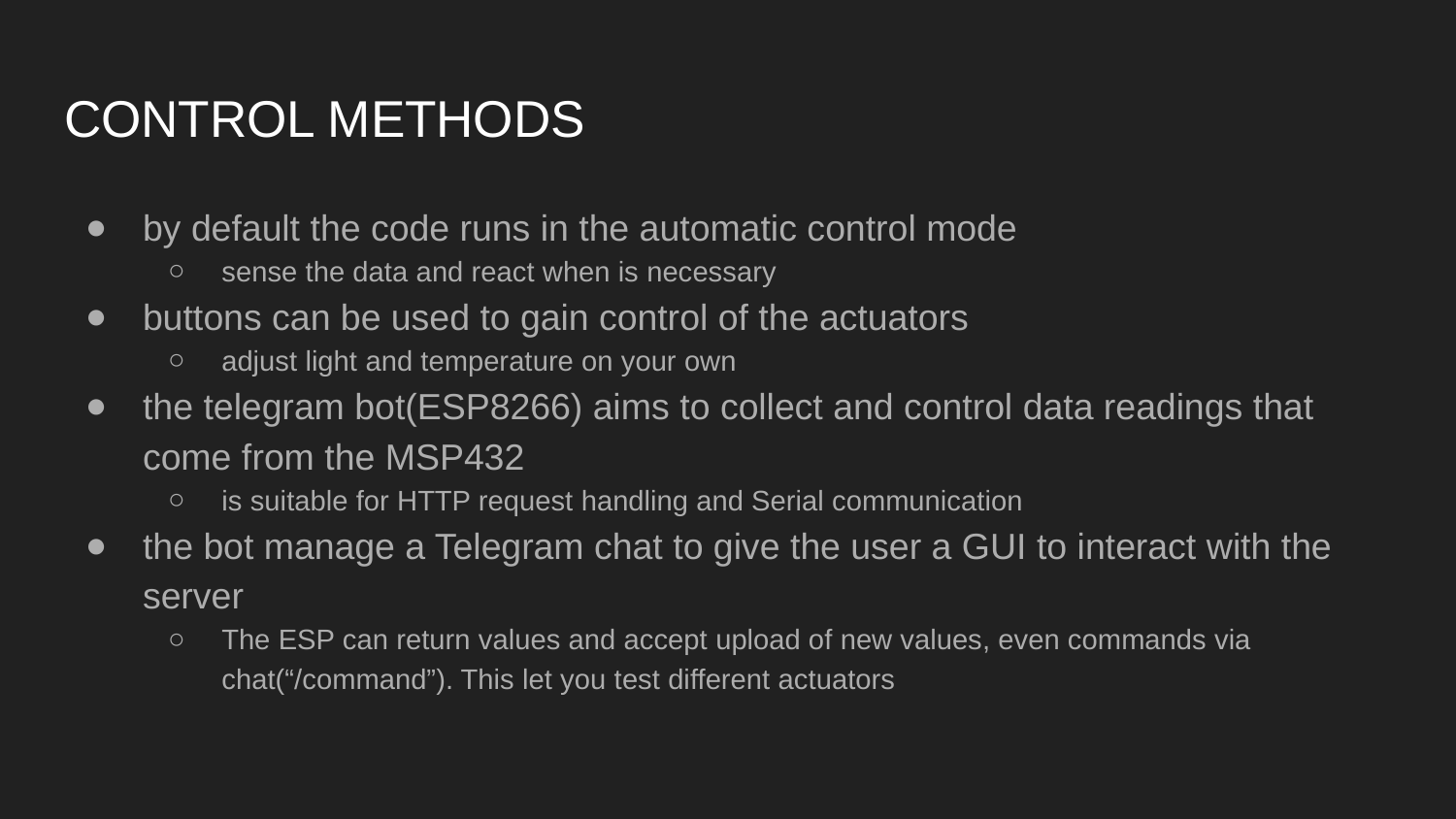

# CONTROL METHODS
by default the code runs in the automatic control mode
sense the data and react when is necessary
buttons can be used to gain control of the actuators
adjust light and temperature on your own
the telegram bot(ESP8266) aims to collect and control data readings that come from the MSP432
is suitable for HTTP request handling and Serial communication
the bot manage a Telegram chat to give the user a GUI to interact with the server
The ESP can return values and accept upload of new values, even commands via chat(“/command”). This let you test different actuators